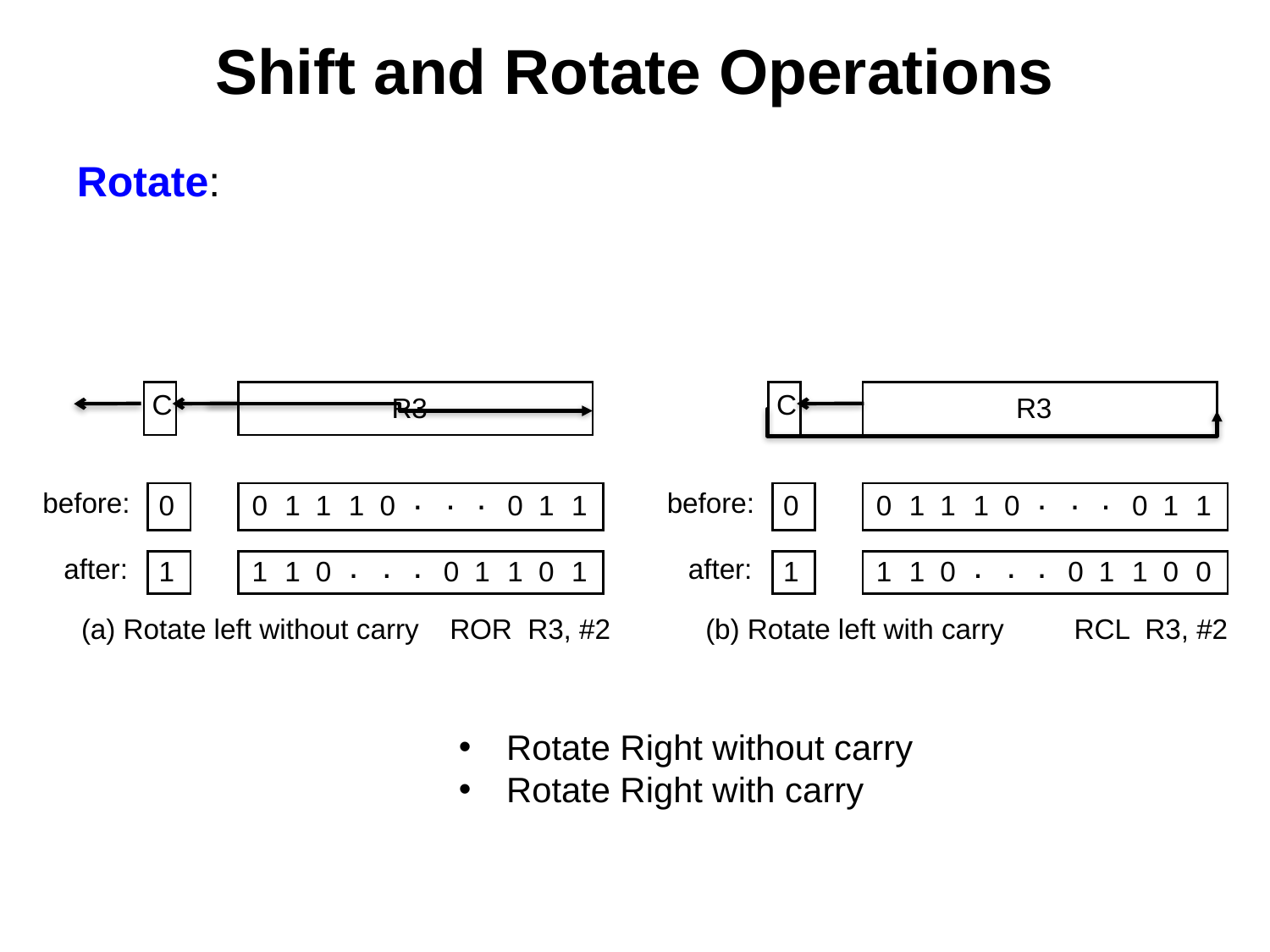

# Shift and Rotate Operations
Rotate:

C
R3
.
.
.

before:
0
0
1
1
1
0
0
1
1
.
.
.
after:

1
1
1
0
0
1
1
0
1
(a) Rotate left without carry
ROR  R3, #2

C
R3
.
.
.

before:
0
0
1
1
1
0
0
1
1
.
.
.
after:

1
1
1
0
0
1
1
0
0
(b) Rotate left with carry
RCL  R3, #2
Rotate Right without carry
Rotate Right with carry